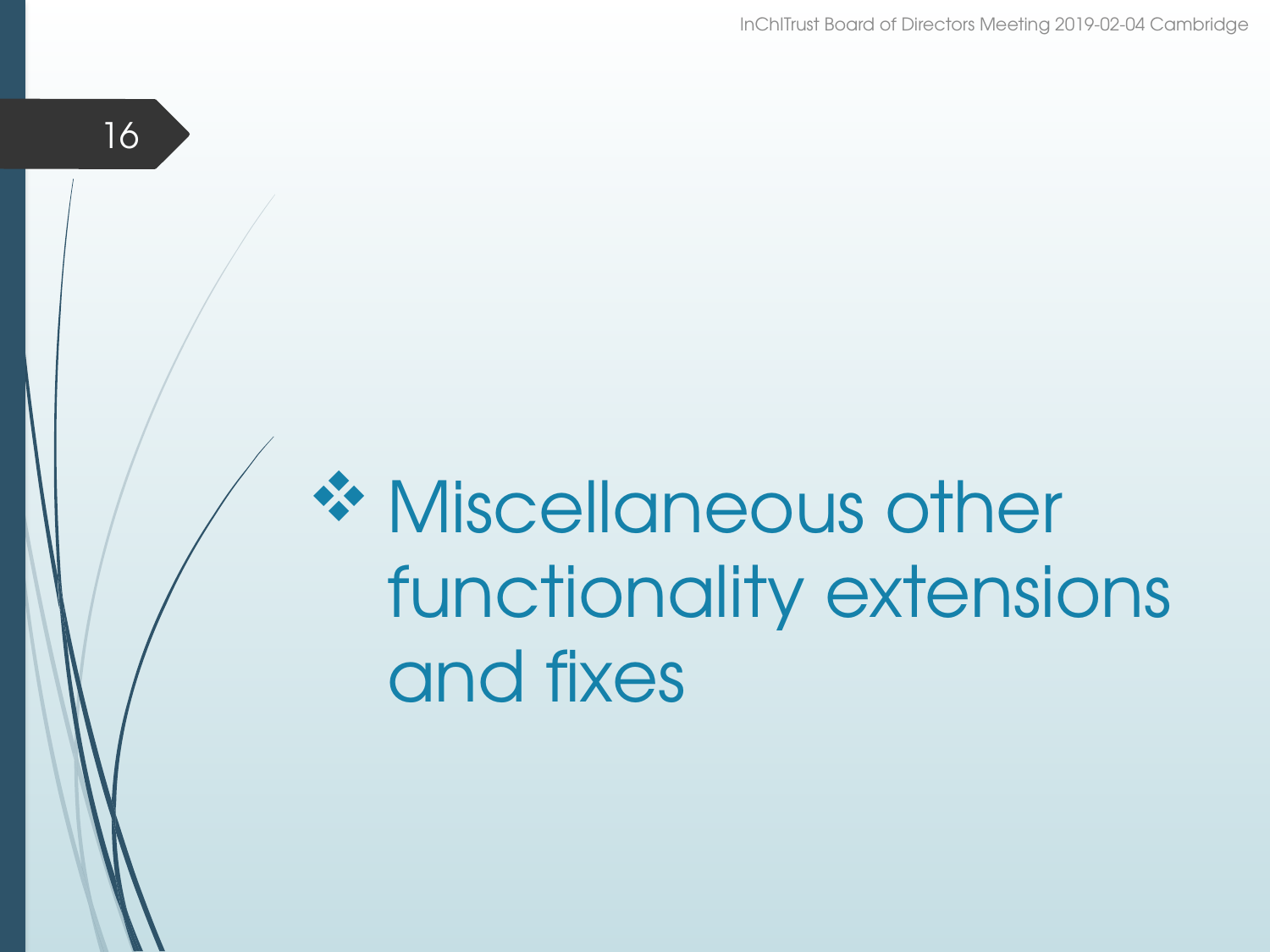

16
# Miscellaneous other  functionality extensions and fixes